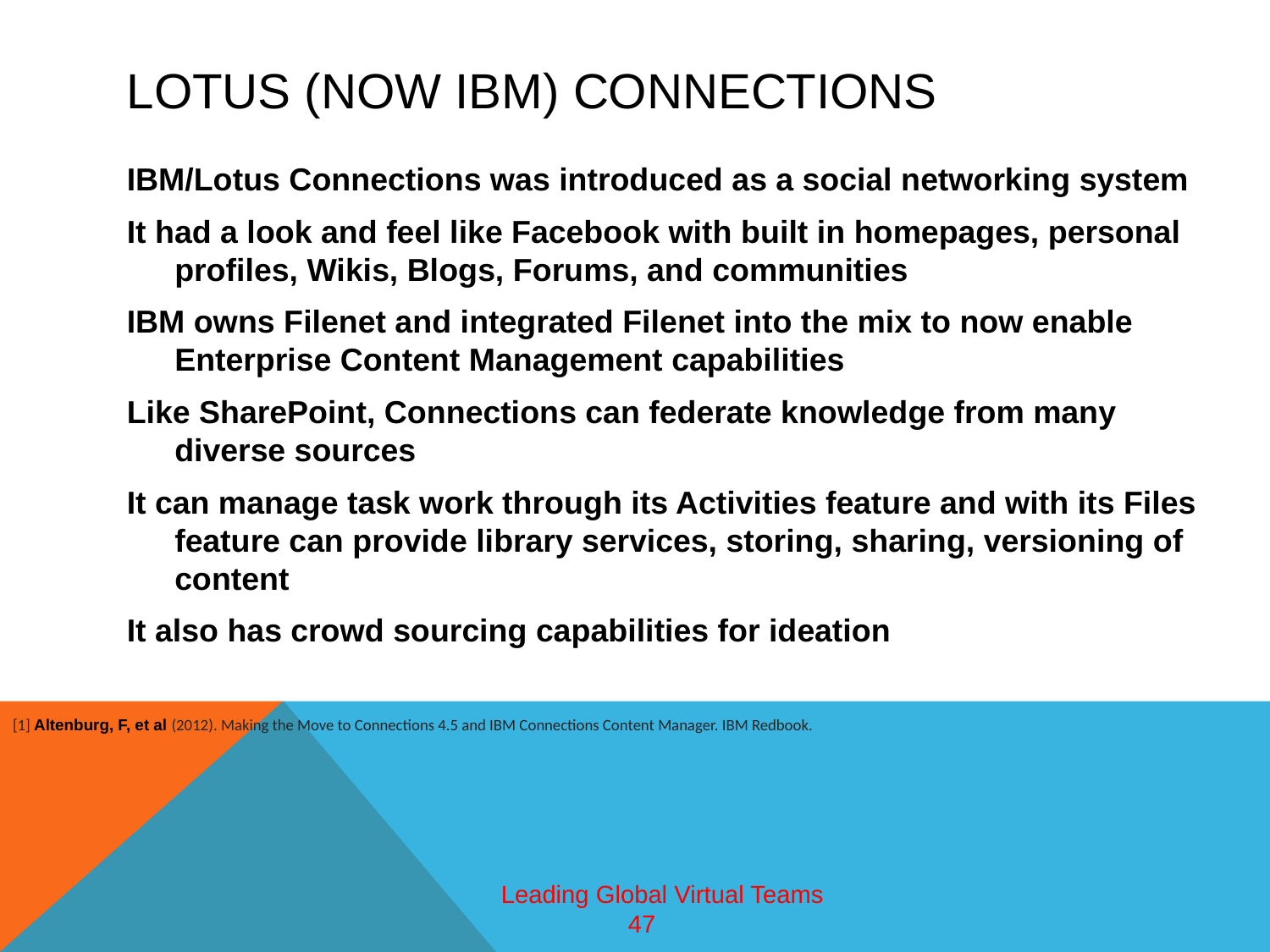

# Lotus (now IBM) connections
IBM/Lotus Connections was introduced as a social networking system
It had a look and feel like Facebook with built in homepages, personal profiles, Wikis, Blogs, Forums, and communities
IBM owns Filenet and integrated Filenet into the mix to now enable Enterprise Content Management capabilities
Like SharePoint, Connections can federate knowledge from many diverse sources
It can manage task work through its Activities feature and with its Files feature can provide library services, storing, sharing, versioning of content
It also has crowd sourcing capabilities for ideation
[1] Altenburg, F, et al (2012). Making the Move to Connections 4.5 and IBM Connections Content Manager. IBM Redbook.